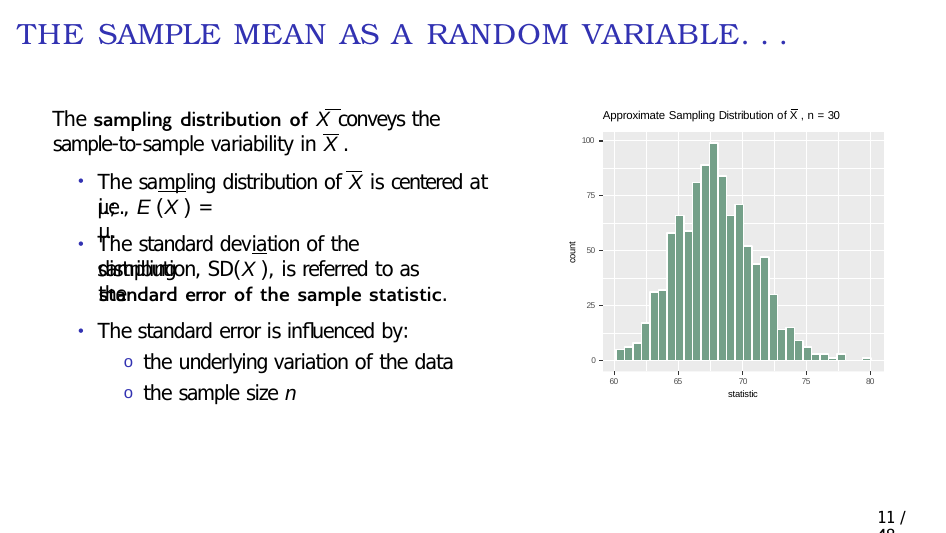

# The sample mean as a random variable. . .
The sampling distribution of X conveys the sample-to-sample variability in X .
Approximate Sampling Distribution of X , n = 30

100

The sampling distribution of X is centered at µ;

75
i.e., E (X ) = µ.
The standard deviation of the sampling
count
50
distribution, SD(X ), is referred to as the
standard error of the sample statistic.
The standard error is influenced by:
the underlying variation of the data
the sample size n
25
0
70
statistic
60
65
75
80
11 / 48